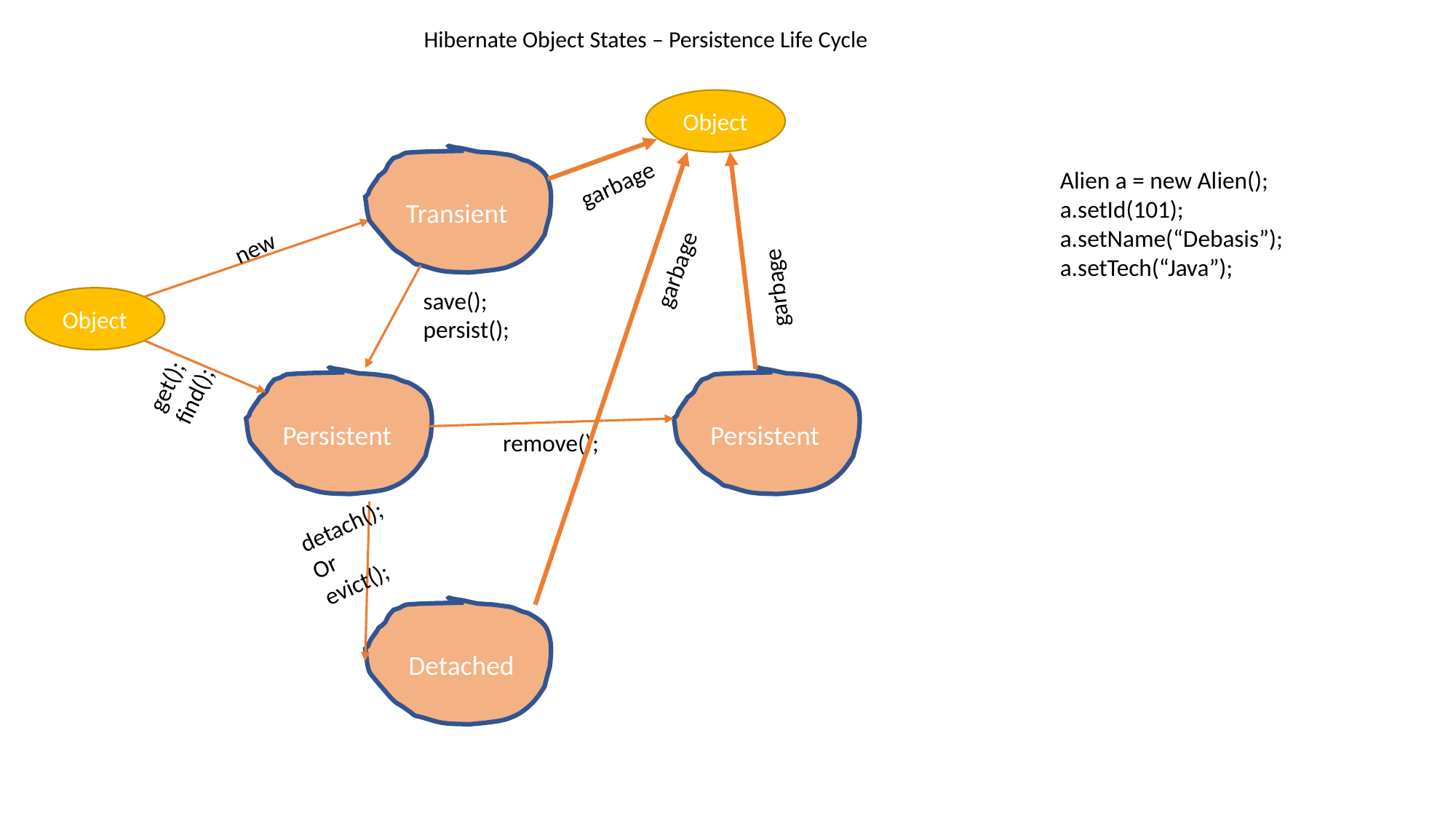

# Hibernate Object States – Persistence Life Cycle
Object

Alien a = new Alien();
a.setId(101);
a.setName(“Debasis”);
a.setTech(“Java”);
garbage
Transient
new
garbage
garbage
save();
persist();
Object
get();
find();

Persistent
Persistent
remove();
detach();
Or
evict();

Detached